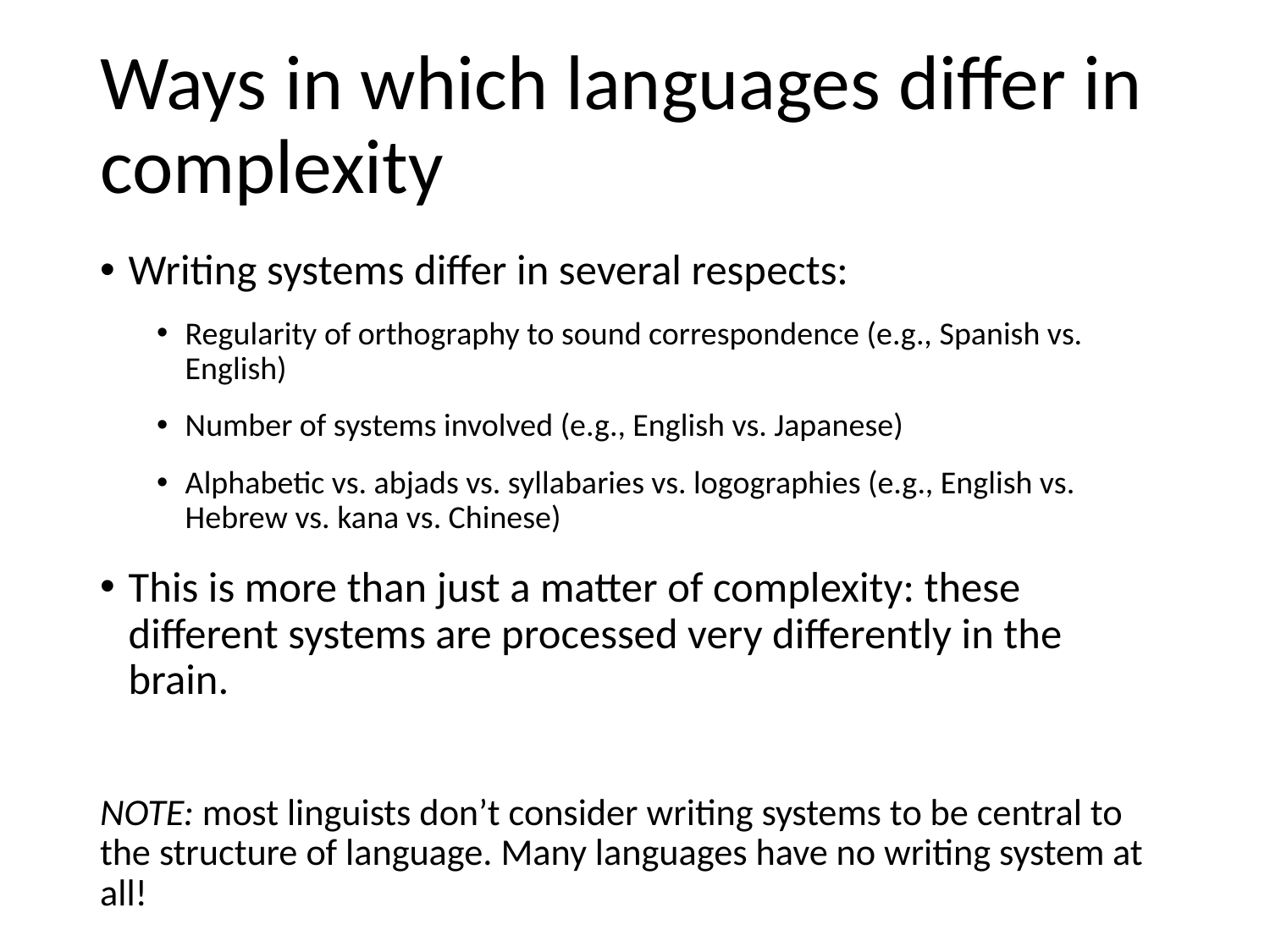

# Ways in which languages differ in complexity
Writing systems differ in several respects:
Regularity of orthography to sound correspondence (e.g., Spanish vs. English)
Number of systems involved (e.g., English vs. Japanese)
Alphabetic vs. abjads vs. syllabaries vs. logographies (e.g., English vs. Hebrew vs. kana vs. Chinese)
This is more than just a matter of complexity: these different systems are processed very differently in the brain.

NOTE: most linguists don’t consider writing systems to be central to the structure of language. Many languages have no writing system at all!